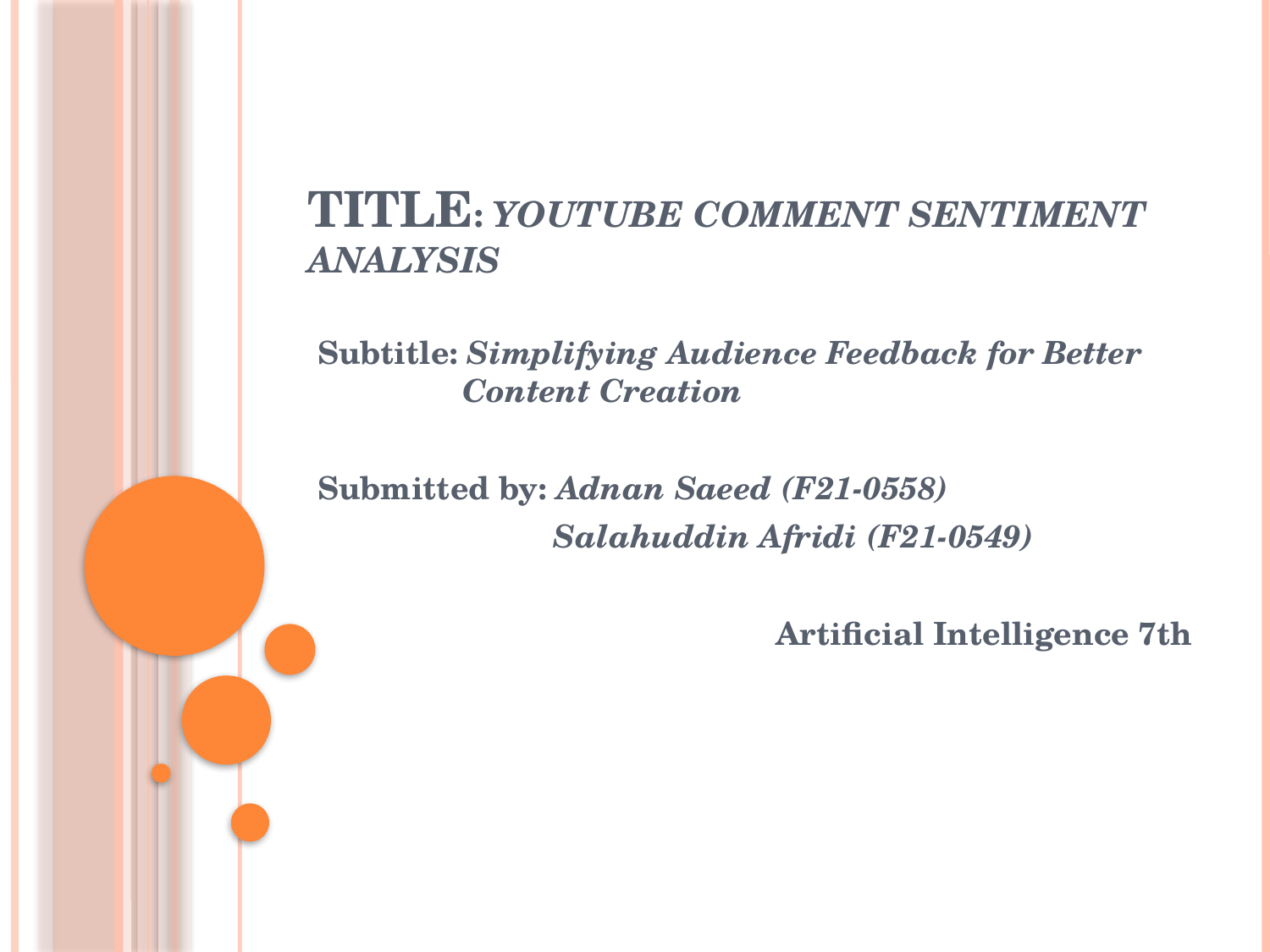

# Title: YouTube Comment Sentiment Analysis
Subtitle: Simplifying Audience Feedback for Better 	  Content Creation

Submitted by: Adnan Saeed (F21-0558)
	            Salahuddin Afridi (F21-0549)

Artificial Intelligence 7th